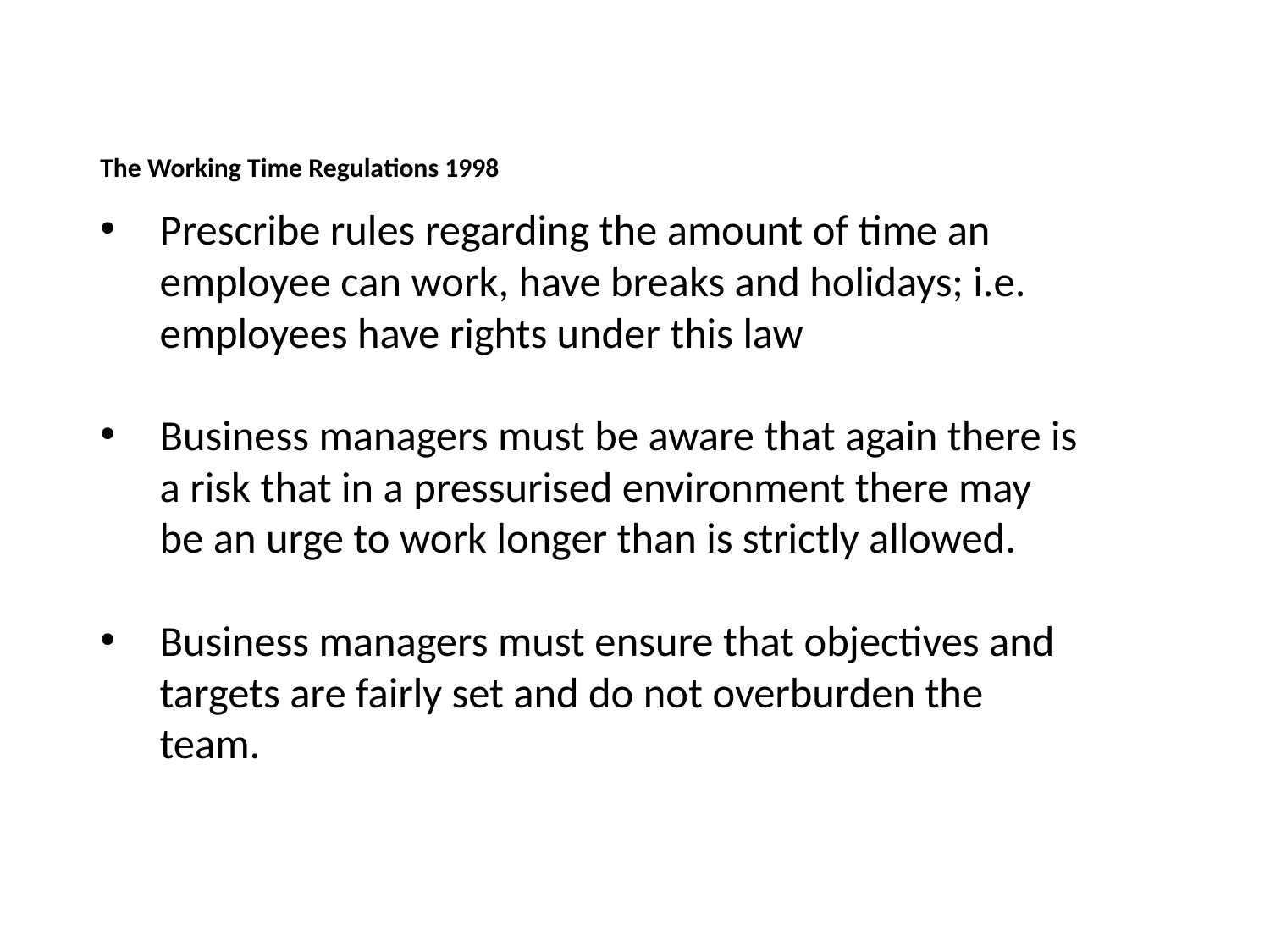

# The Working Time Regulations 1998

Prescribe rules regarding the amount of time an employee can work, have breaks and holidays; i.e. employees have rights under this law

Business managers must be aware that again there is a risk that in a pressurised environment there may be an urge to work longer than is strictly allowed.

Business managers must ensure that objectives and targets are fairly set and do not overburden the team.